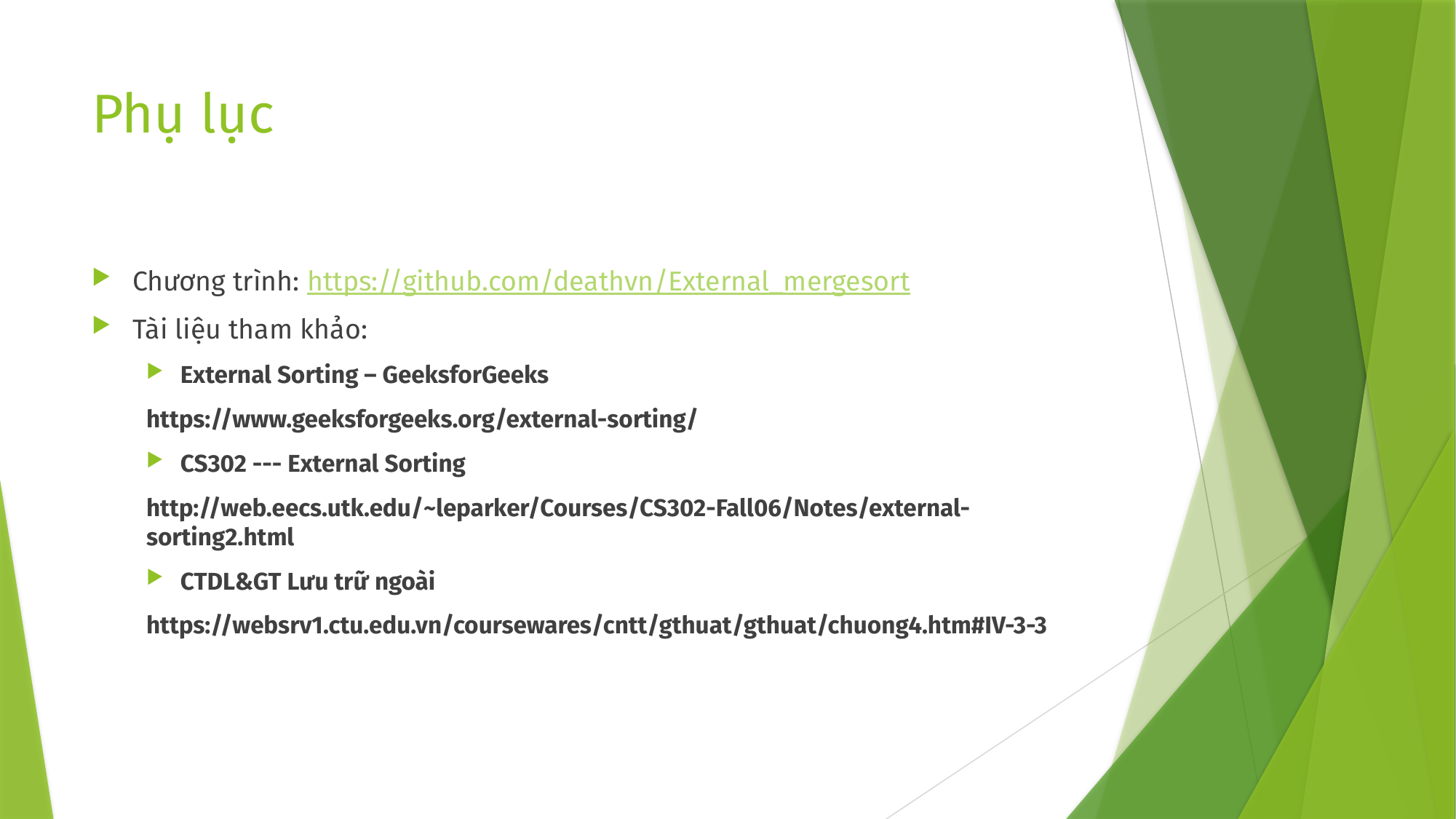

# Phụ lục
Chương trình: https://github.com/deathvn/External_mergesort
Tài liệu tham khảo:
External Sorting – GeeksforGeeks
https://www.geeksforgeeks.org/external-sorting/
CS302 --- External Sorting
http://web.eecs.utk.edu/~leparker/Courses/CS302-Fall06/Notes/external-sorting2.html
CTDL&GT Lưu trữ ngoài
https://websrv1.ctu.edu.vn/coursewares/cntt/gthuat/gthuat/chuong4.htm#IV-3-3